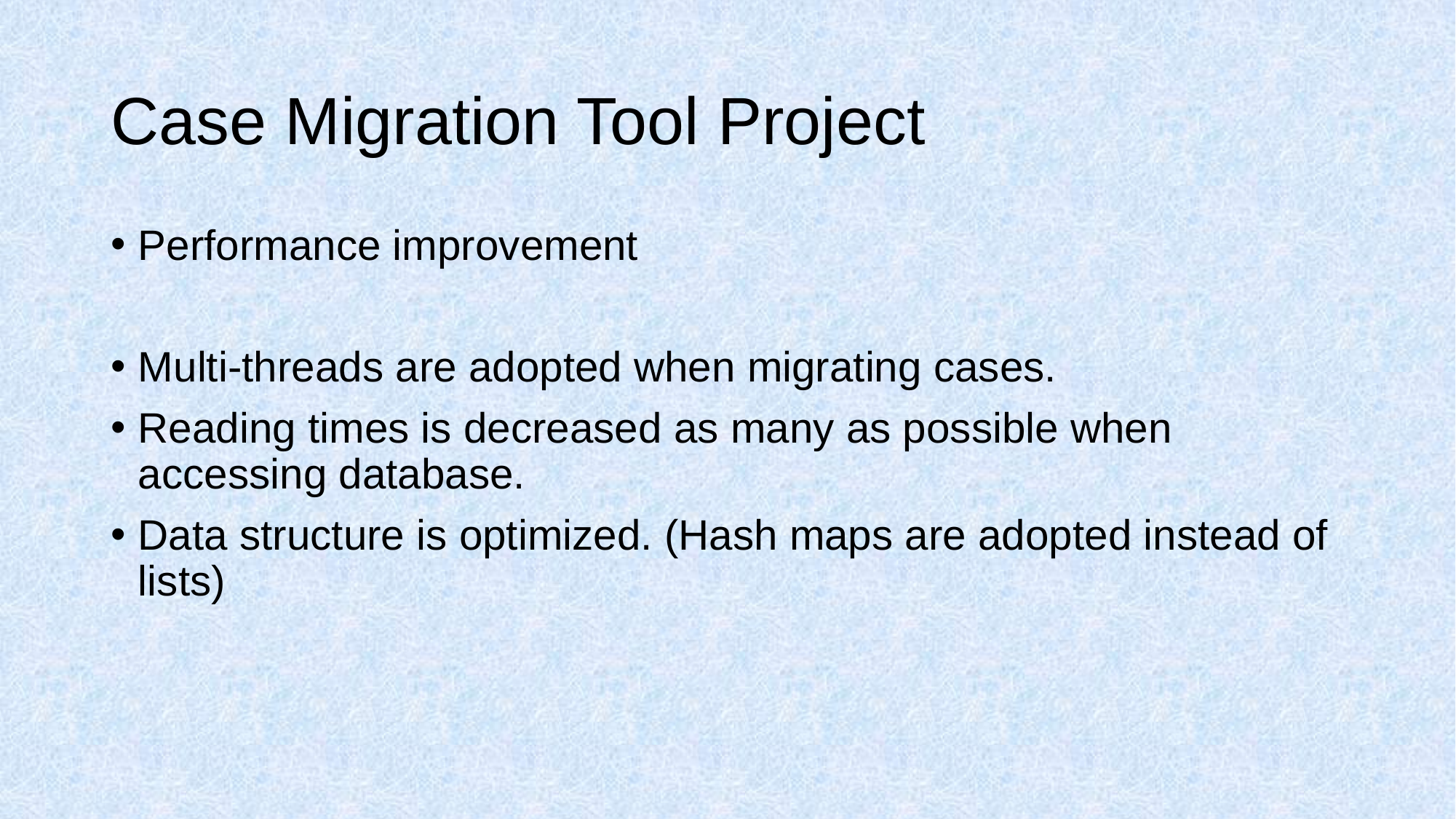

# Case Migration Tool Project
Performance improvement

Multi-threads are adopted when migrating cases.
Reading times is decreased as many as possible when accessing database.
Data structure is optimized. (Hash maps are adopted instead of lists)